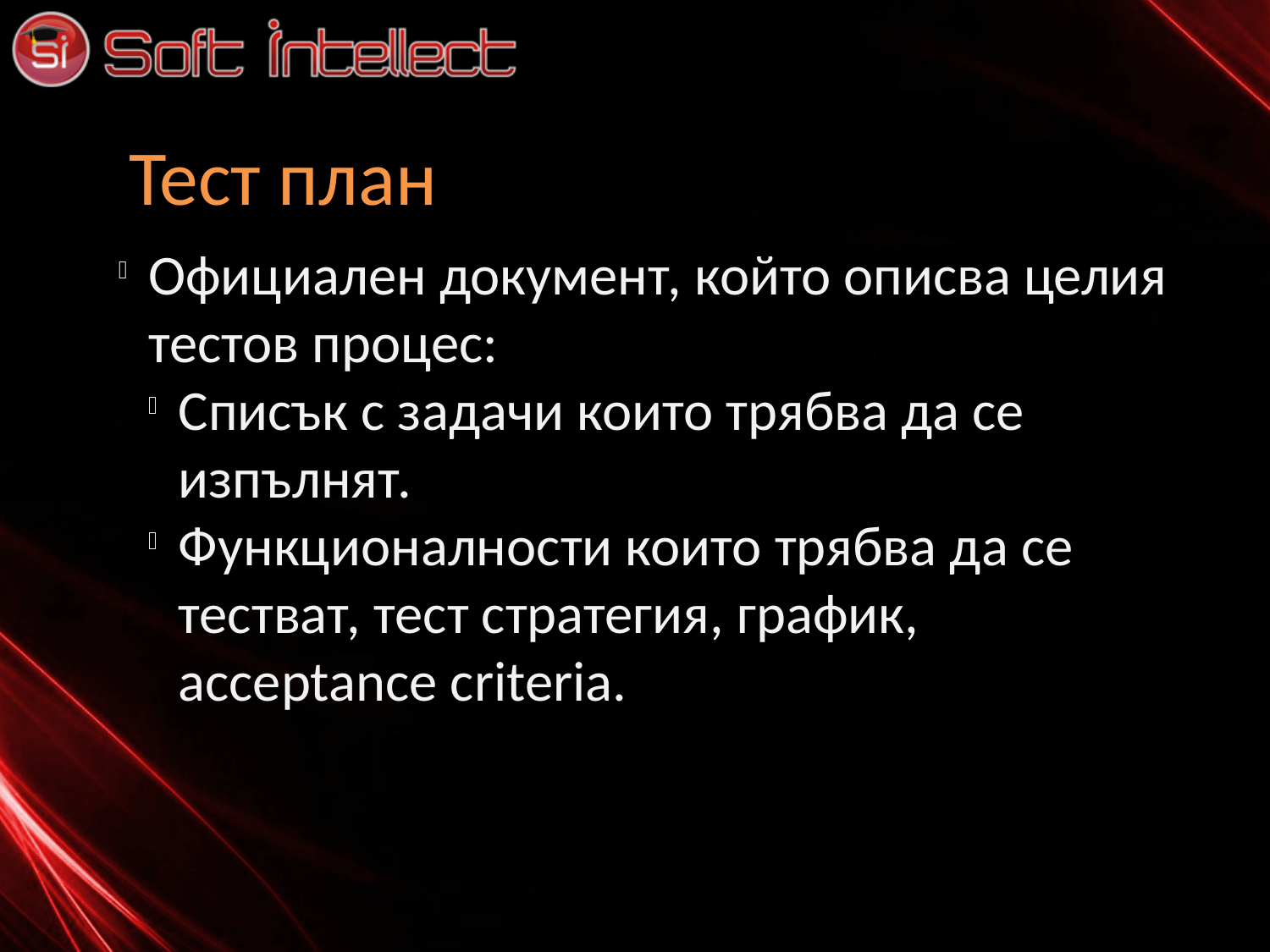

Тест план
Официален документ, който описва целия тестов процес:
Списък с задачи които трябва да се изпълнят.
Функционалности които трябва да се тестват, тест стратегия, график, acceptance criteria.